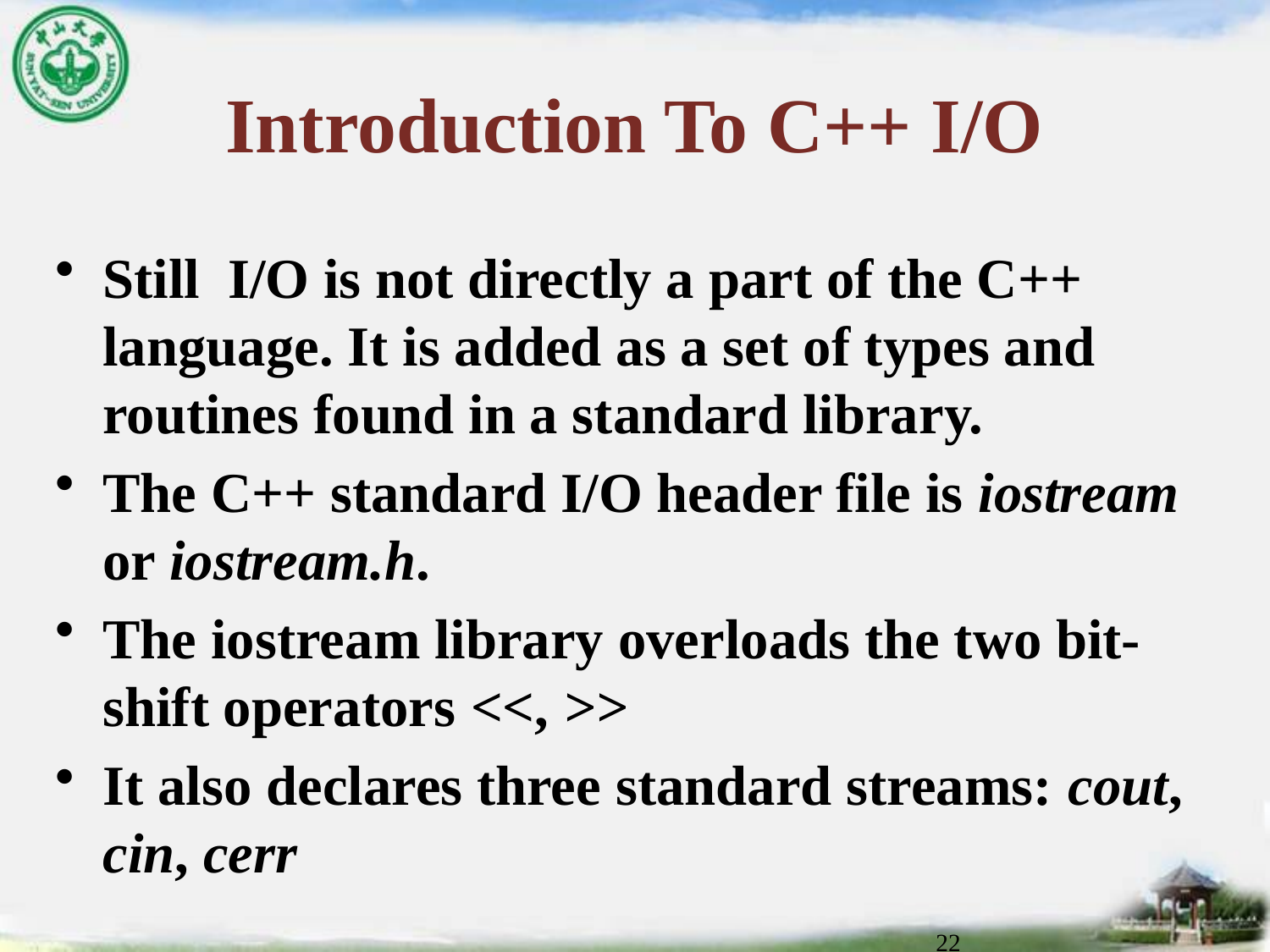

# Introduction To C++ I/O
Still  I/O is not directly a part of the C++ language. It is added as a set of types and routines found in a standard library.
The C++ standard I/O header file is iostream or iostream.h.
The iostream library overloads the two bit-shift operators <<, >>
It also declares three standard streams: cout, cin, cerr

22